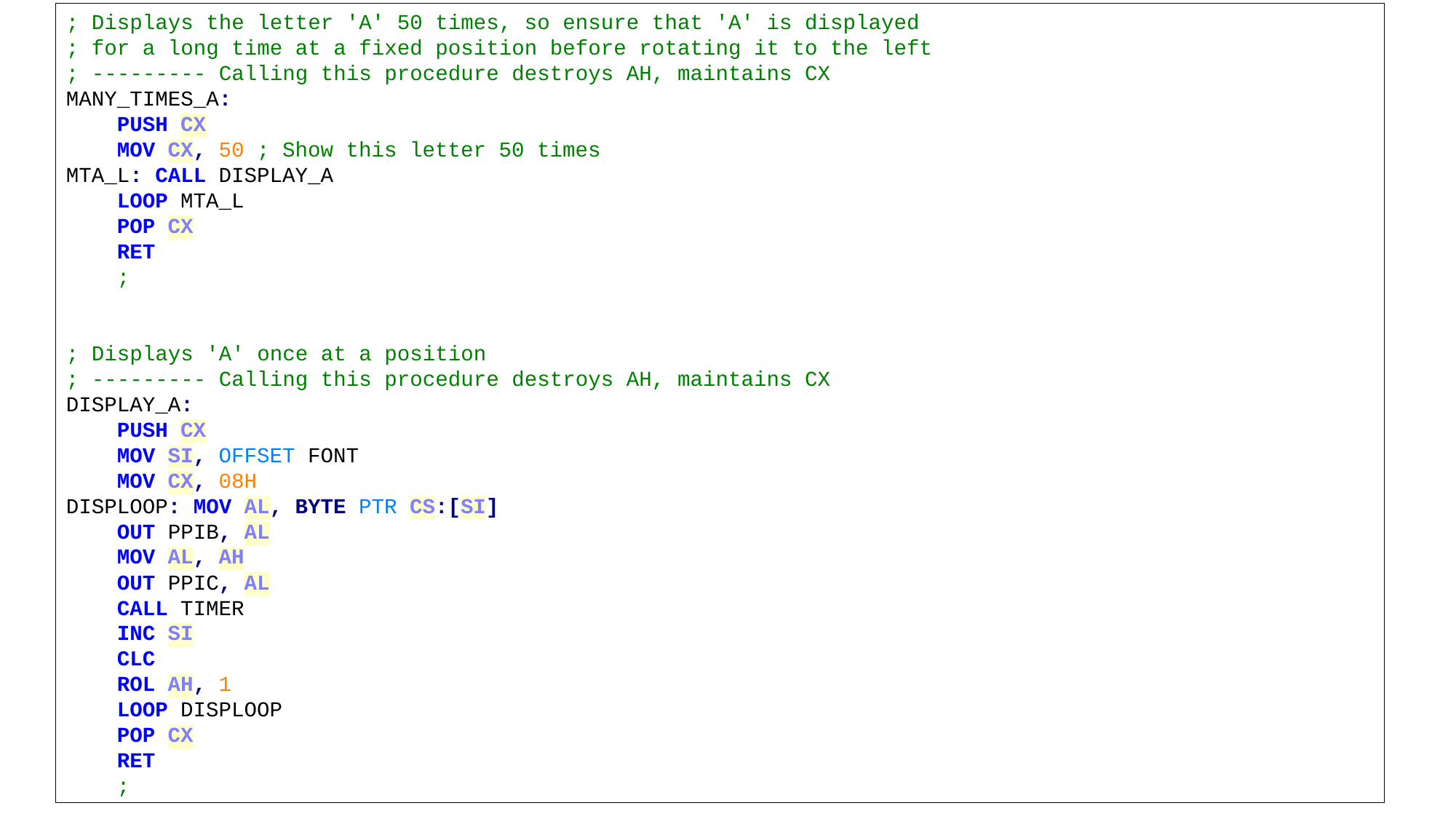

; Displays the letter 'A' 50 times, so ensure that 'A' is displayed
; for a long time at a fixed position before rotating it to the left
; --------- Calling this procedure destroys AH, maintains CX
MANY_TIMES_A:
    PUSH CX
    MOV CX, 50 ; Show this letter 50 times
MTA_L: CALL DISPLAY_A
    LOOP MTA_L
    POP CX
    RET
    ;

; Displays 'A' once at a position
; --------- Calling this procedure destroys AH, maintains CX
DISPLAY_A:
    PUSH CX
    MOV SI, OFFSET FONT
    MOV CX, 08H
DISPLOOP: MOV AL, BYTE PTR CS:[SI]
    OUT PPIB, AL
    MOV AL, AH
    OUT PPIC, AL
    CALL TIMER
    INC SI
    CLC
    ROL AH, 1
    LOOP DISPLOOP
    POP CX
    RET
    ;